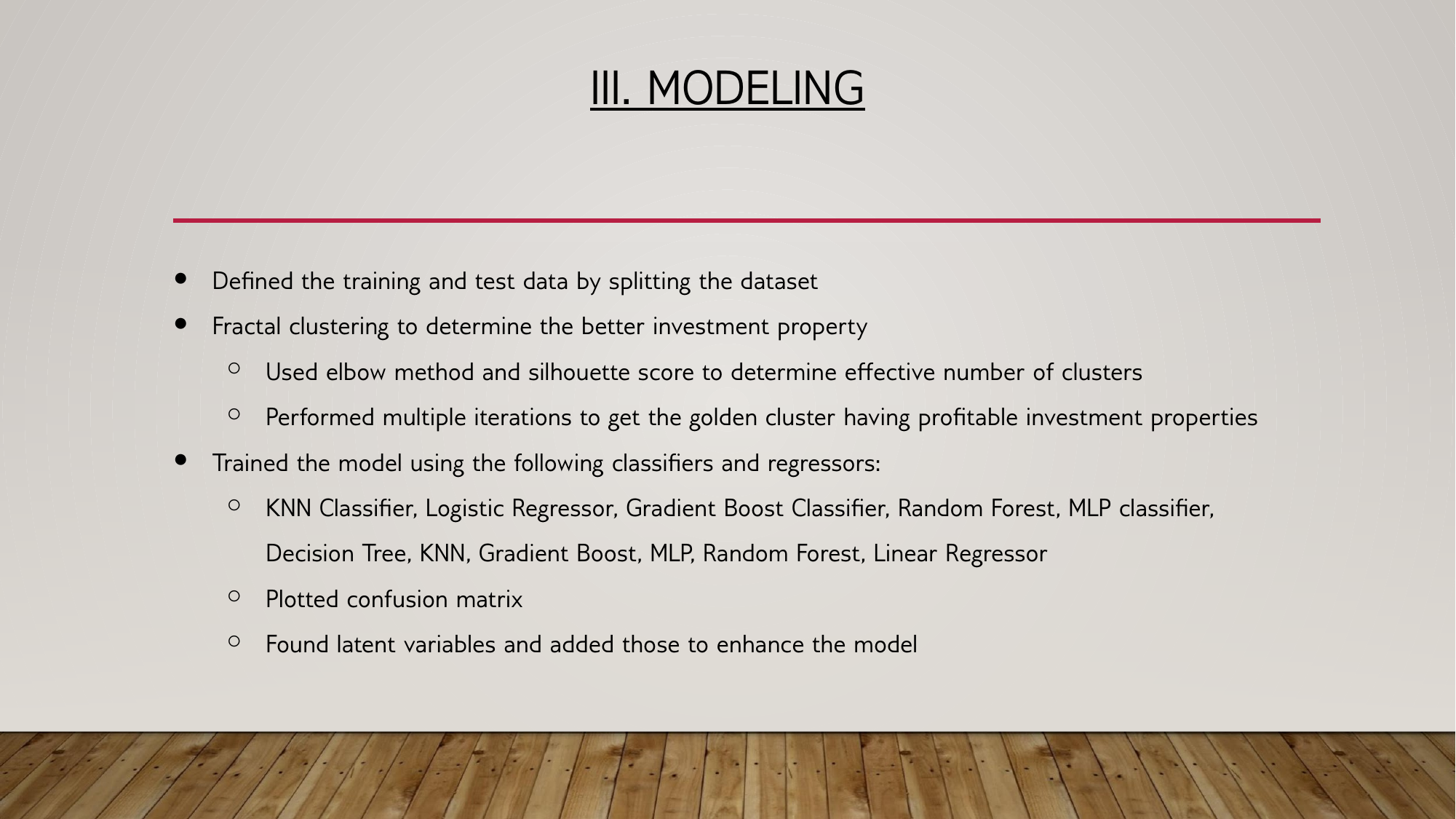

III. MODELING
Defined the training and test data by splitting the dataset
Fractal clustering to determine the better investment property
Used elbow method and silhouette score to determine effective number of clusters
Performed multiple iterations to get the golden cluster having profitable investment properties
Trained the model using the following classifiers and regressors:
KNN Classifier, Logistic Regressor, Gradient Boost Classifier, Random Forest, MLP classifier, Decision Tree, KNN, Gradient Boost, MLP, Random Forest, Linear Regressor
Plotted confusion matrix
Found latent variables and added those to enhance the model